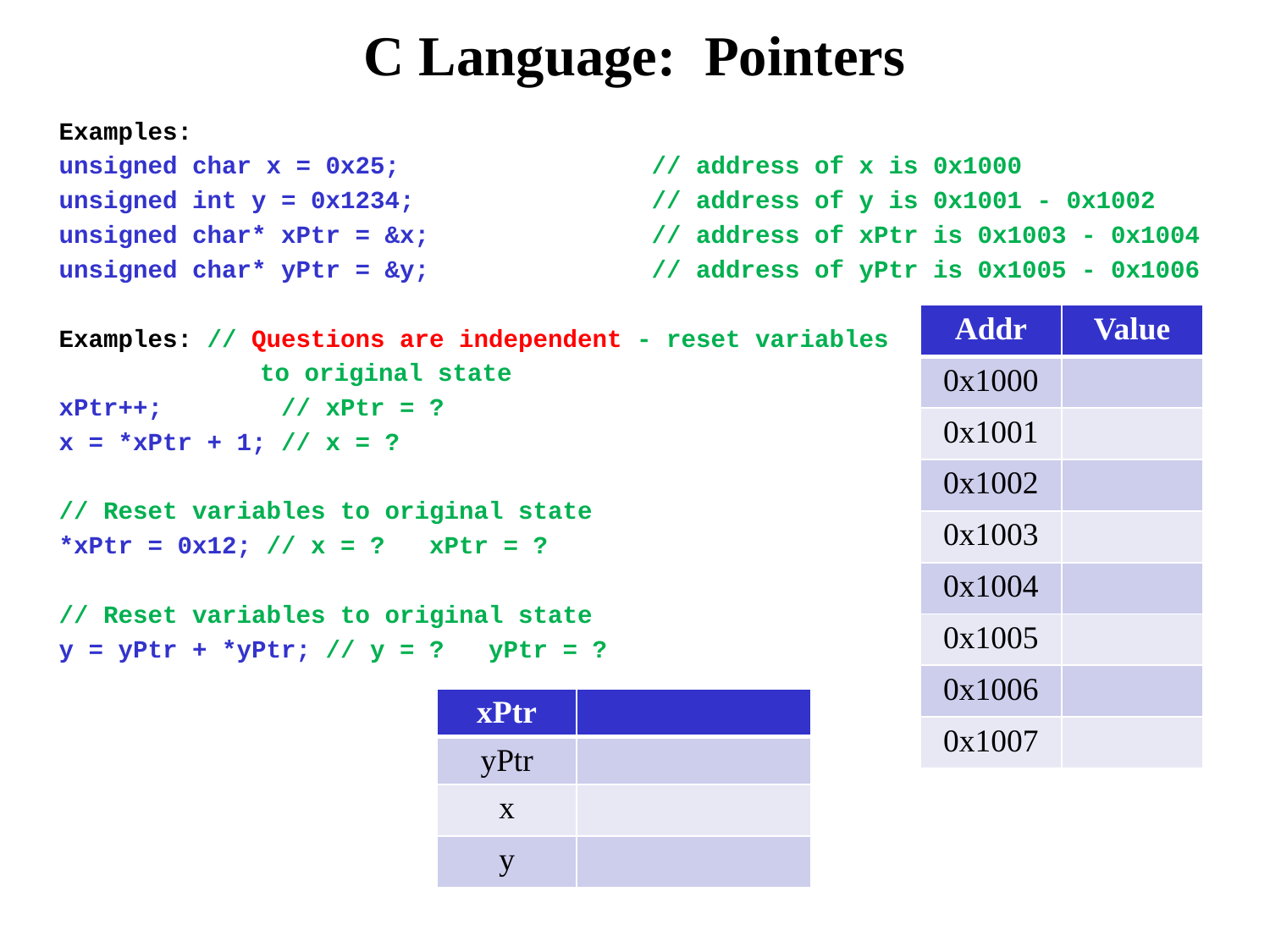

# C Language:  Pointers
Examples:
unsigned char x = 0x25;                 // address of x is 0x1000
unsigned int y = 0x1234;                // address of y is 0x1001 - 0x1002
unsigned char* xPtr = &x;               // address of xPtr is 0x1003 - 0x1004
unsigned char* yPtr = &y;               // address of yPtr is 0x1005 - 0x1006

Examples: // Questions are independent - reset variables
	     to original state
xPtr++;        // xPtr = ?
x = *xPtr + 1; // x = ?

// Reset variables to original state
*xPtr = 0x12; // x = ?   xPtr = ?

// Reset variables to original state
y = yPtr + *yPtr; // y = ?   yPtr = ?

| Addr | Value |
| --- | --- |
| 0x1000 |  |
| 0x1001 |  |
| 0x1002 |  |
| 0x1003 |  |
| 0x1004 |  |
| 0x1005 |  |
| 0x1006 |  |
| 0x1007 |  |
| xPtr |  |
| --- | --- |
| yPtr |  |
| x |  |
| y |  |